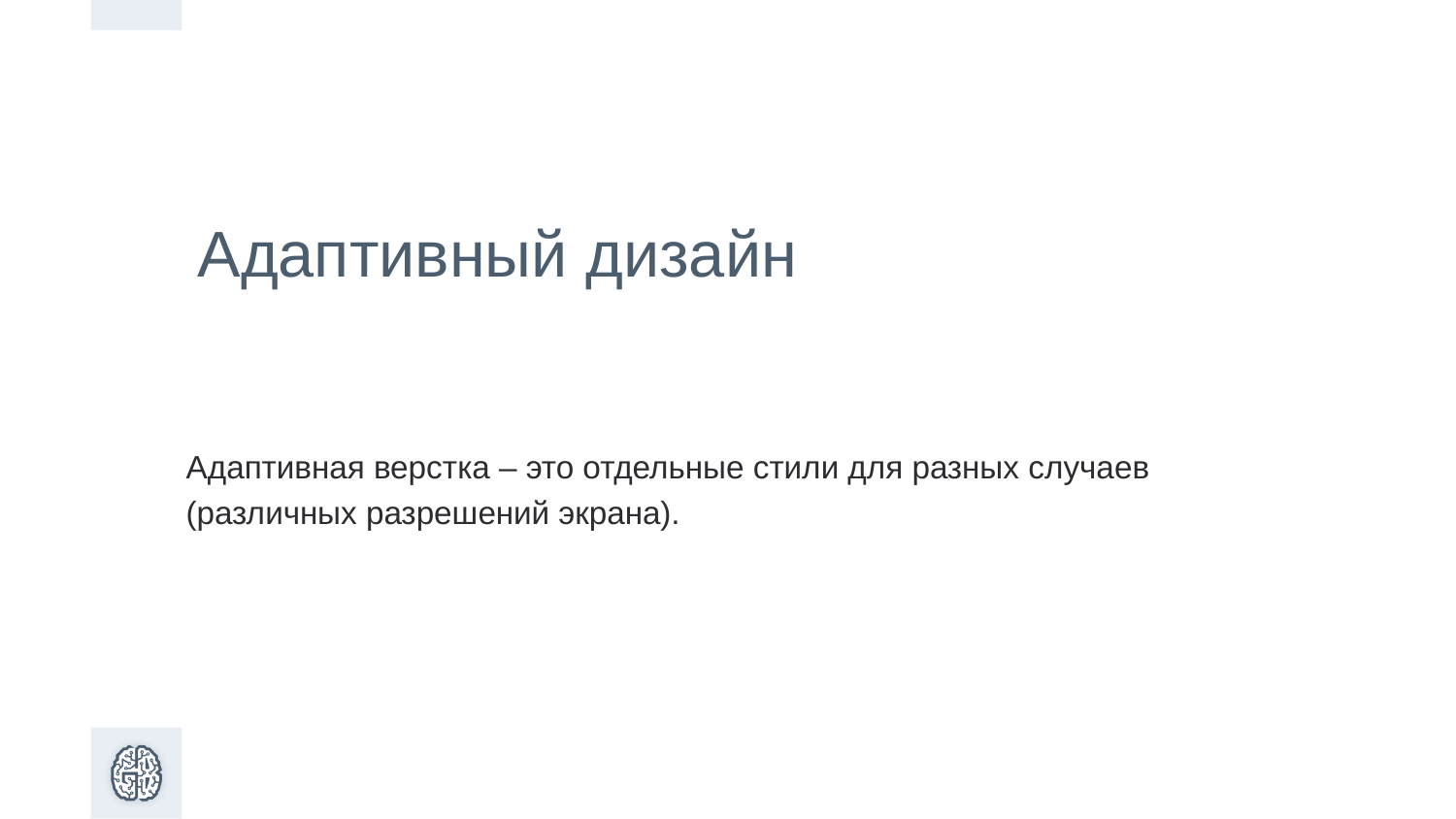

Адаптивный дизайн
Адаптивная верстка – это отдельные стили для разных случаев (различных разрешений экрана).